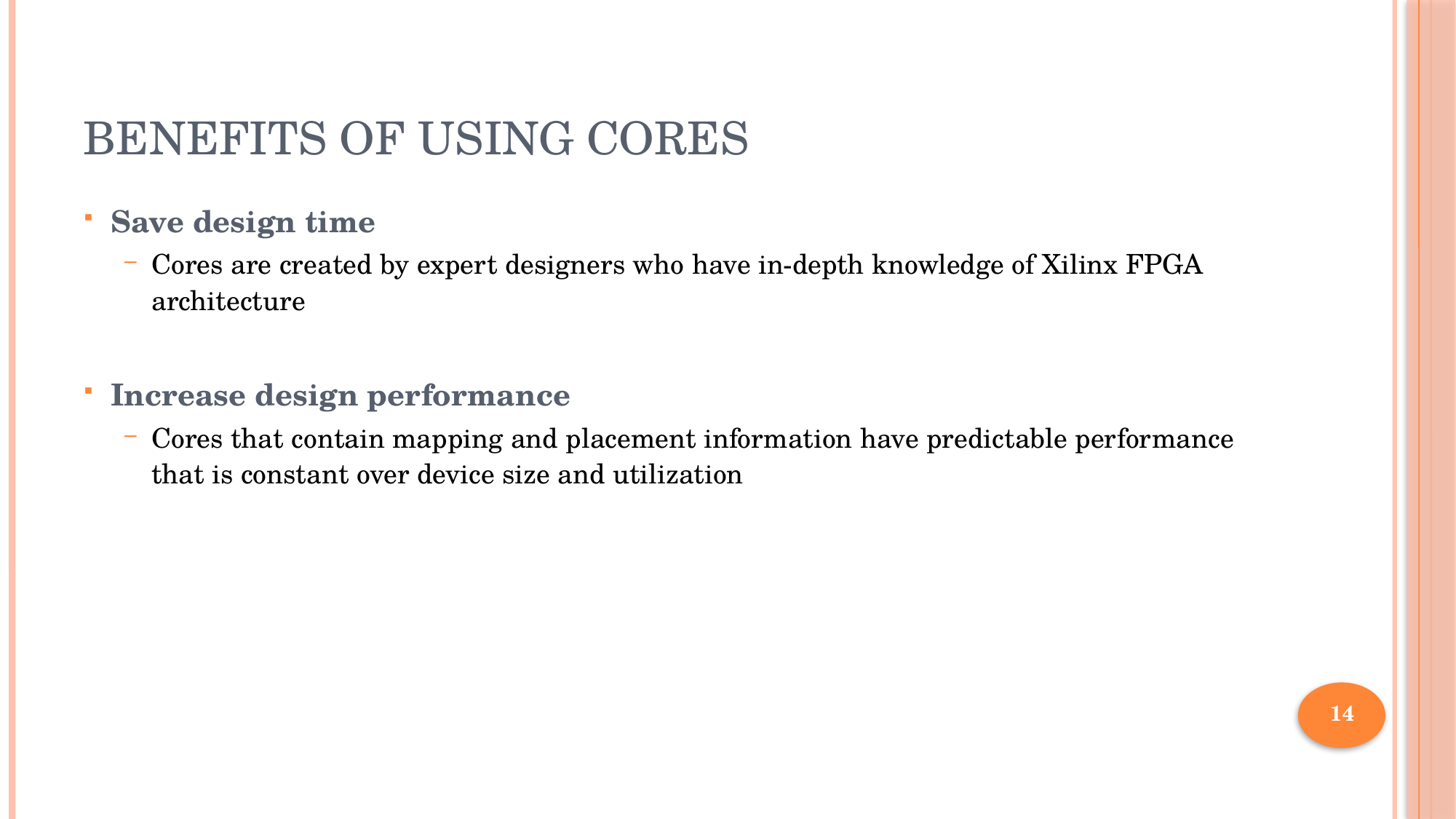

# Benefits of Using Cores
Save design time
Cores are created by expert designers who have in-depth knowledge of Xilinx FPGA architecture

Increase design performance
Cores that contain mapping and placement information have predictable performance that is constant over device size and utilization

14